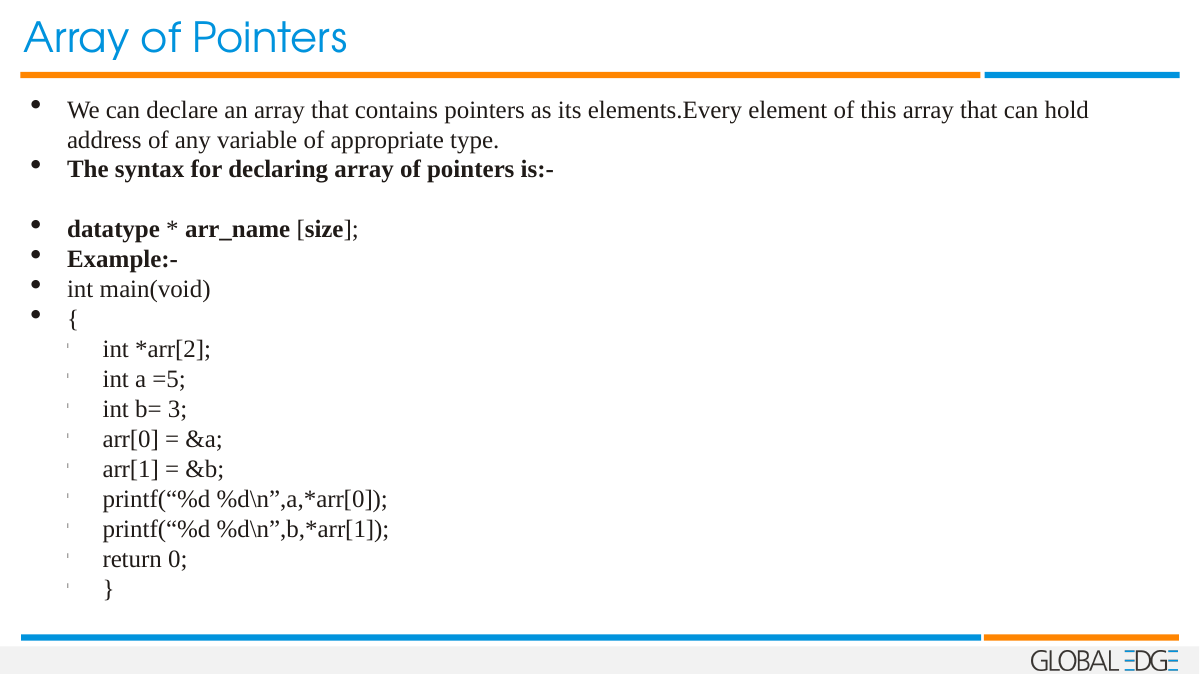

Array of Pointers
We can declare an array that contains pointers as its elements.Every element of this array that can hold address of any variable of appropriate type.
The syntax for declaring array of pointers is:-

datatype * arr_name [size];
Example:-
int main(void)
{
int *arr[2];
int a =5;
int b= 3;
arr[0] = &a;
arr[1] = &b;
printf(“%d %d\n”,a,*arr[0]);
printf(“%d %d\n”,b,*arr[1]);
return 0;
}